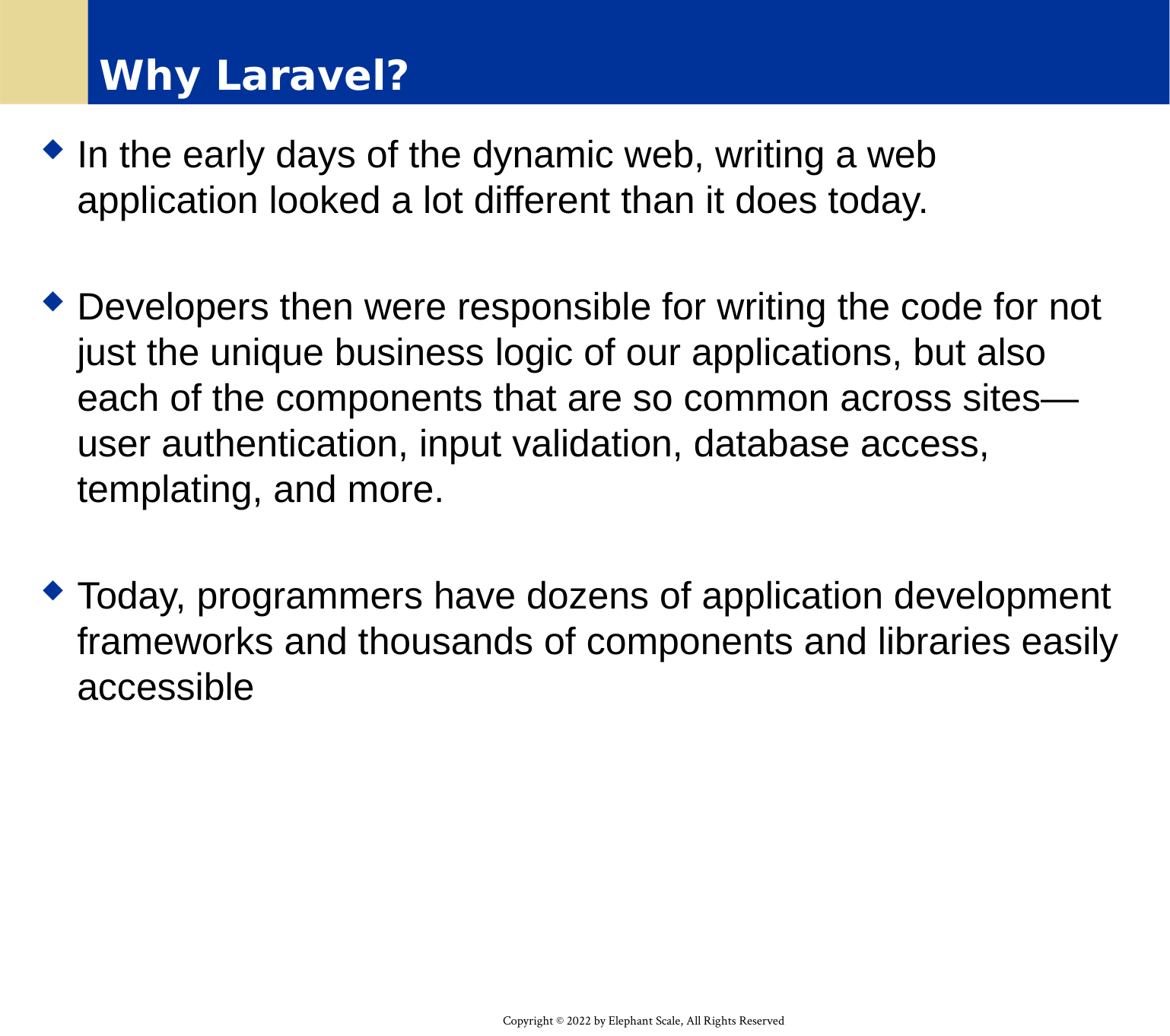

# Why Laravel?
In the early days of the dynamic web, writing a web application looked a lot different than it does today.

Developers then were responsible for writing the code for not just the unique business logic of our applications, but also each of the components that are so common across sites—user authentication, input validation, database access, templating, and more.

Today, programmers have dozens of application development frameworks and thousands of components and libraries easily accessible
Copyright © 2022 by Elephant Scale, All Rights Reserved